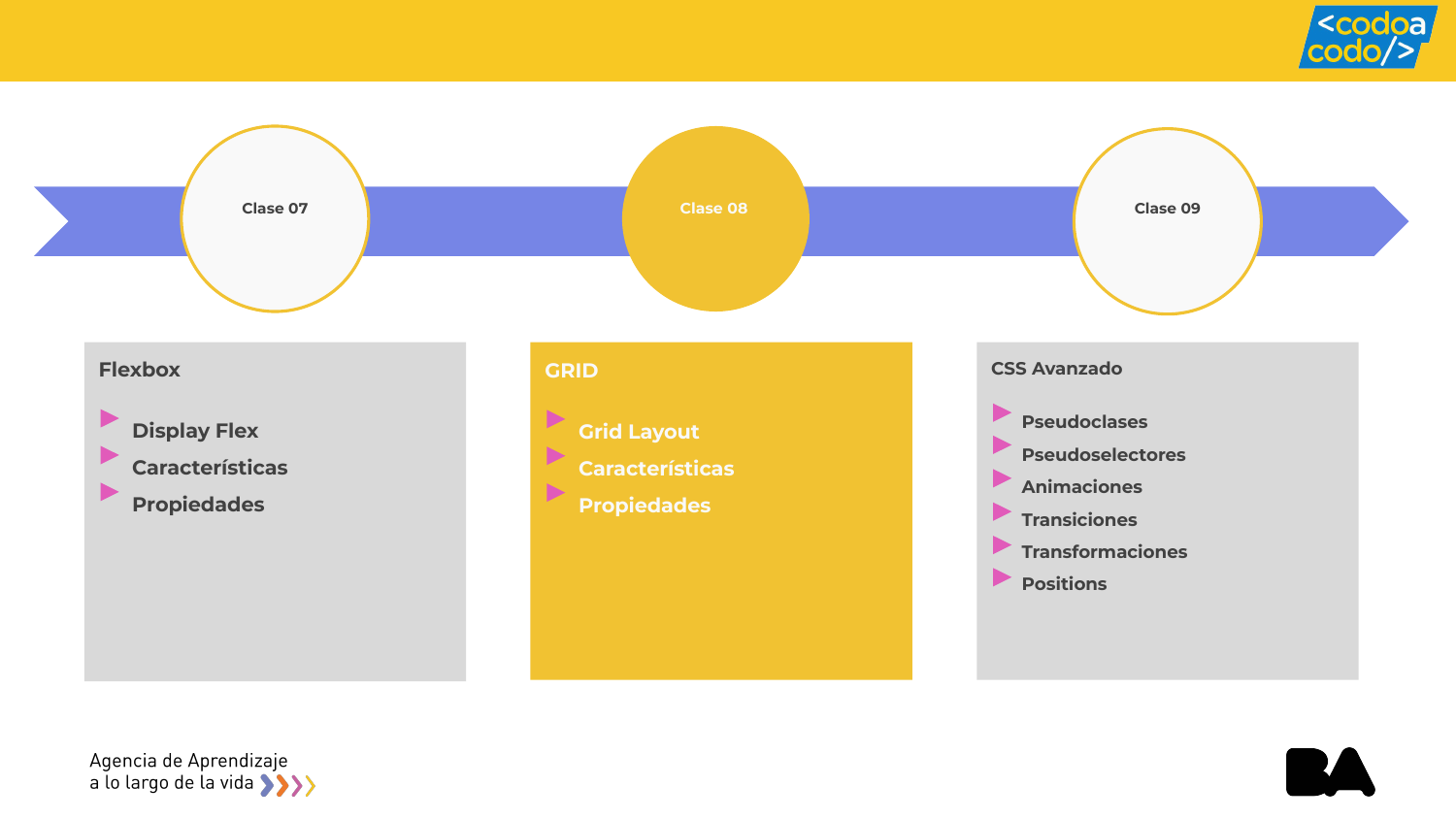

# Clase 07
Clase 08
Clase 09
Flexbox

      Display Flex
      Características
      Propiedades

CSS Avanzado

      Pseudoclases
      Pseudoselectores
      Animaciones
      Transiciones
      Transformaciones
      Positions

GRID

      Grid Layout
      Características
      Propiedades